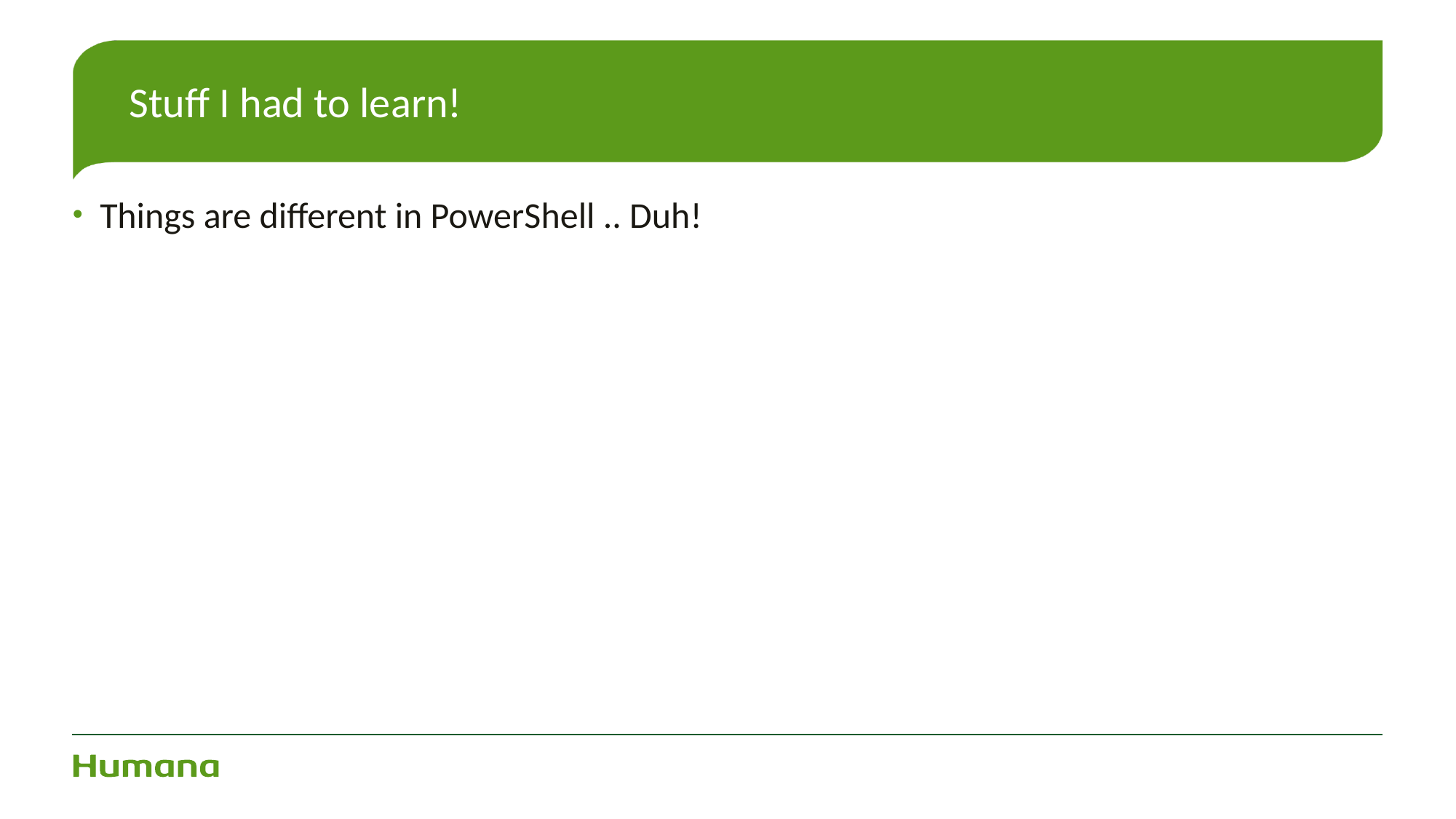

# Stuff I had to learn!
Things are different in PowerShell .. Duh!